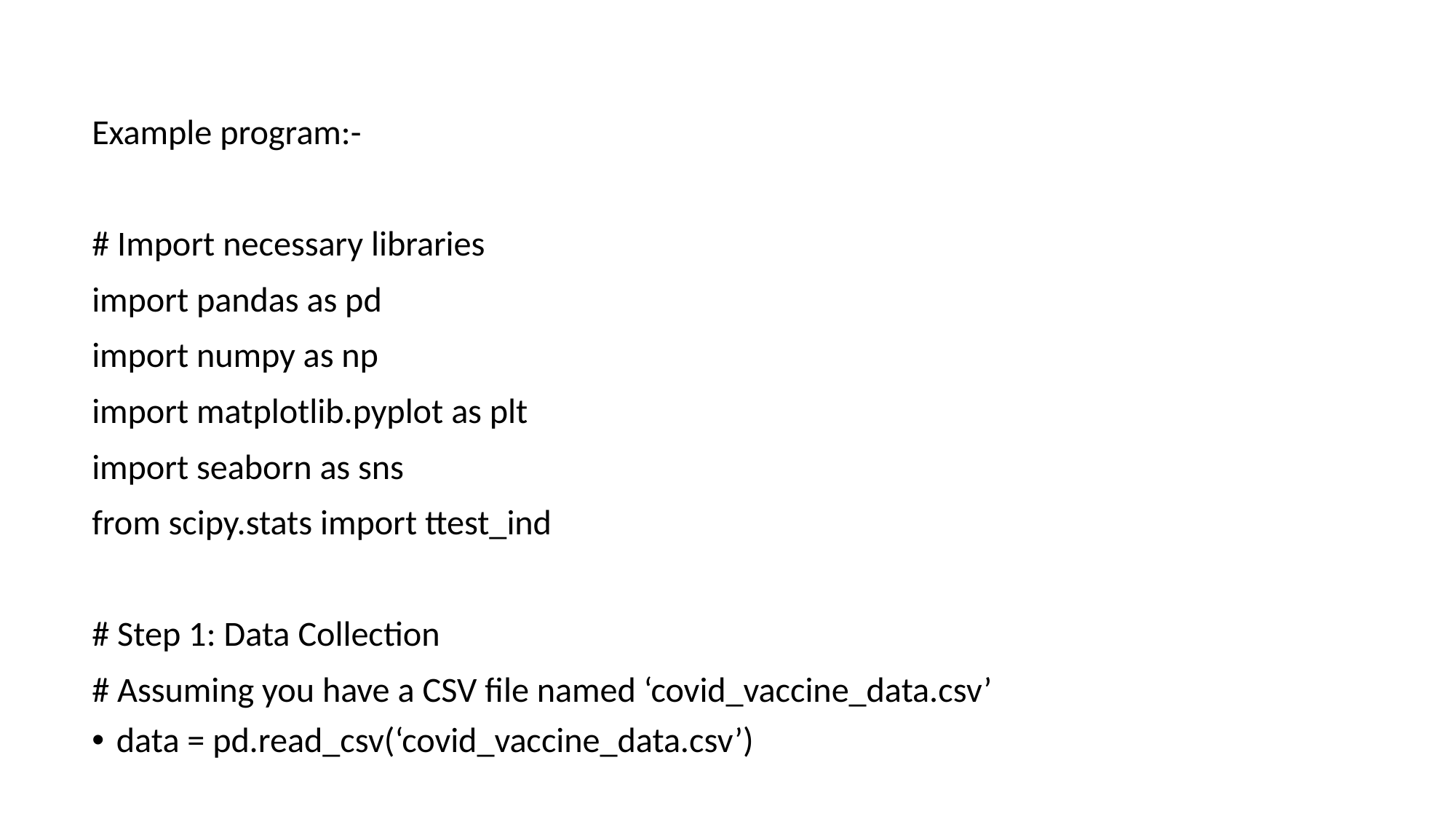

Example program:-

# Import necessary libraries
import pandas as pd
import numpy as np
import matplotlib.pyplot as plt
import seaborn as sns
from scipy.stats import ttest_ind

# Step 1: Data Collection
# Assuming you have a CSV file named ‘covid_vaccine_data.csv’
data = pd.read_csv(‘covid_vaccine_data.csv’)